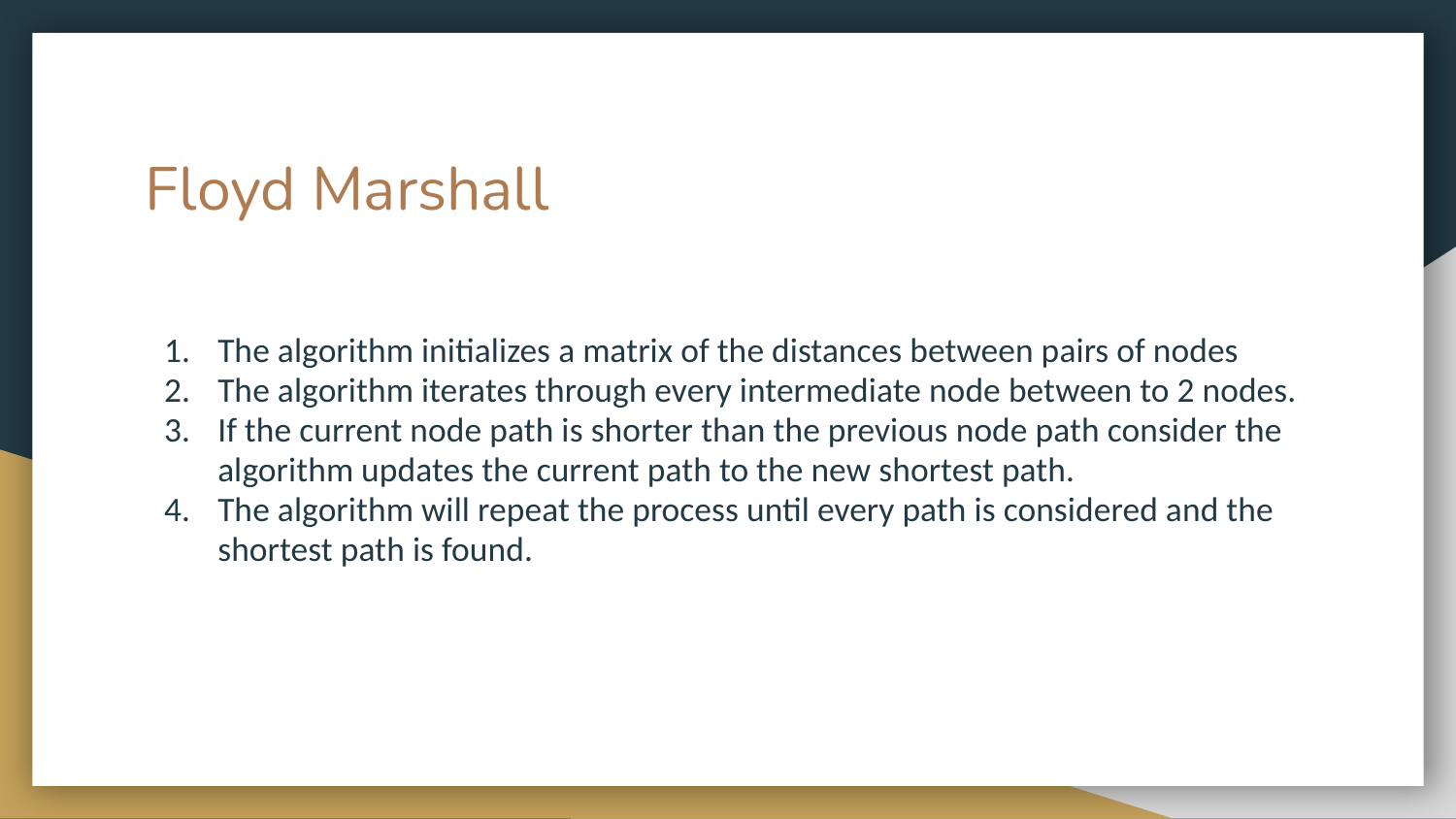

# Floyd Marshall
The algorithm initializes a matrix of the distances between pairs of nodes
The algorithm iterates through every intermediate node between to 2 nodes.
If the current node path is shorter than the previous node path consider the algorithm updates the current path to the new shortest path.
The algorithm will repeat the process until every path is considered and the shortest path is found.